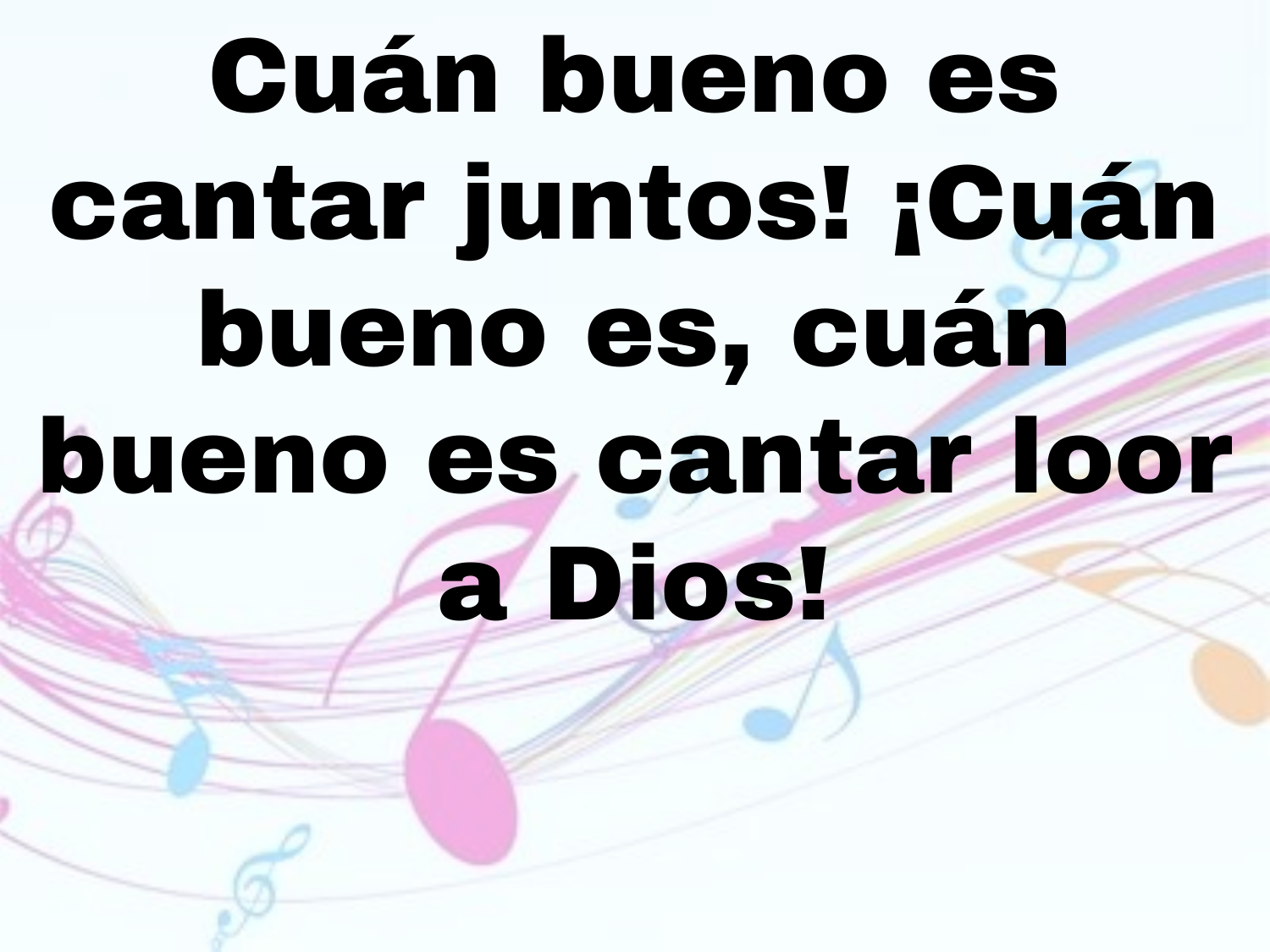

Cuán bueno es cantar juntos! ¡Cuán bueno es, cuán bueno es cantar loor a Dios!